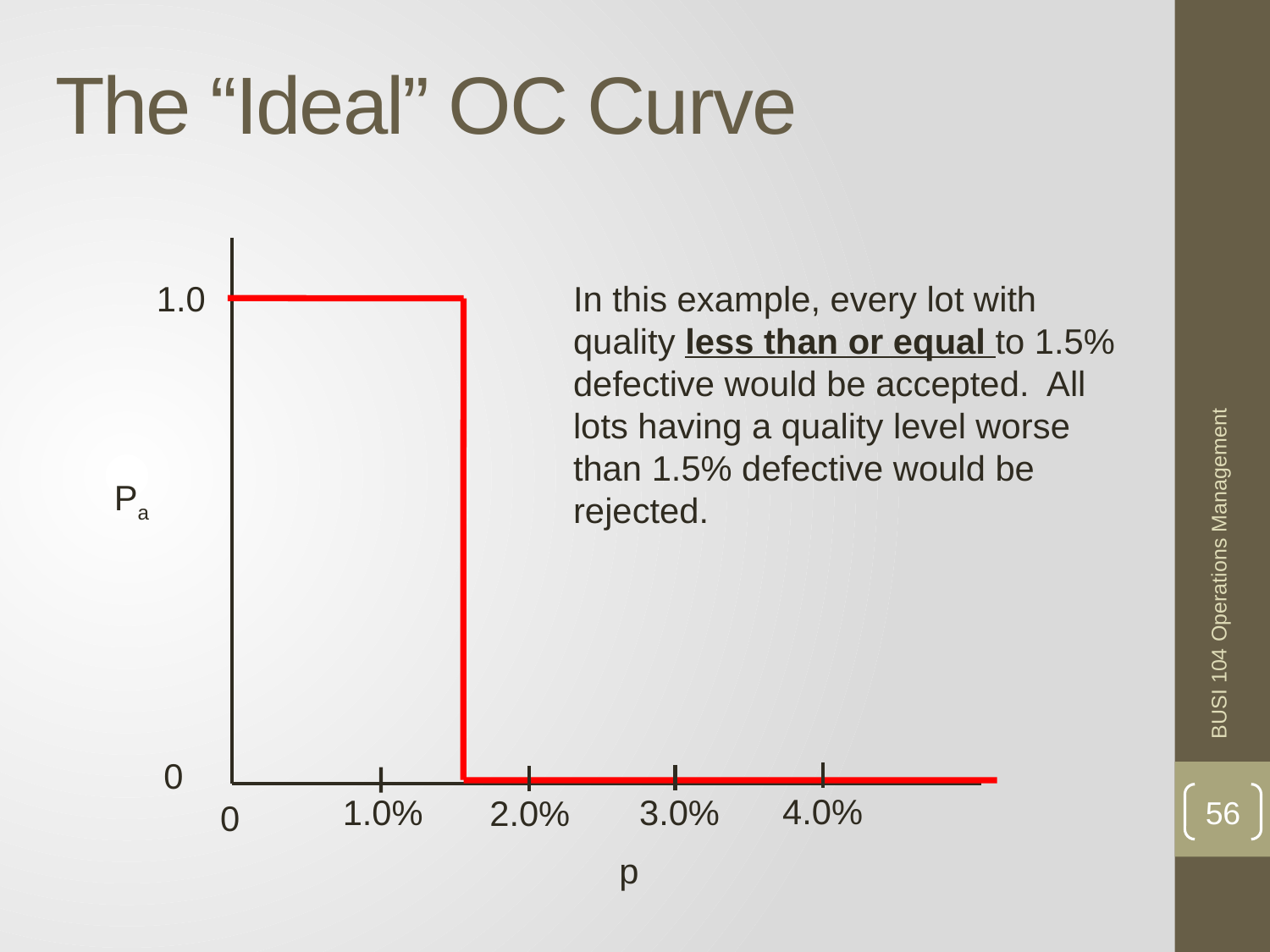

# The “Ideal” OC Curve
1.0
In this example, every lot with quality less than or equal to 1.5% defective would be accepted.  All lots having a quality level worse than 1.5% defective would be rejected.
Pa
BUSI 104 Operations Management
0
4.0%
1.0%
3.0%
56
2.0%
0
p